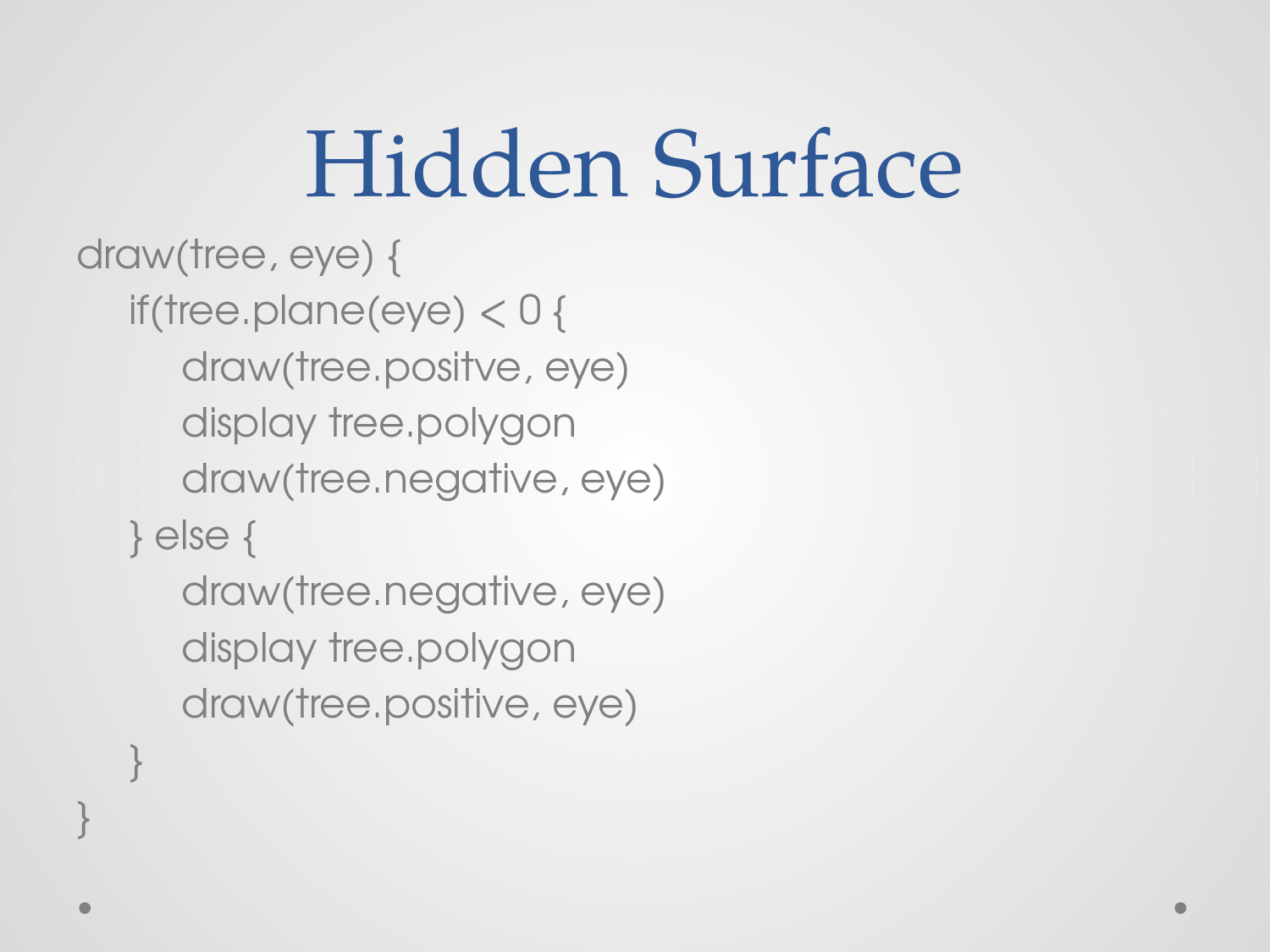

# Hidden Surface
draw(tree, eye) {
if(tree.plane(eye) < 0 {
draw(tree.positve, eye)
display tree.polygon
draw(tree.negative, eye)
} else {
draw(tree.negative, eye)
display tree.polygon
draw(tree.positive, eye)
}
}